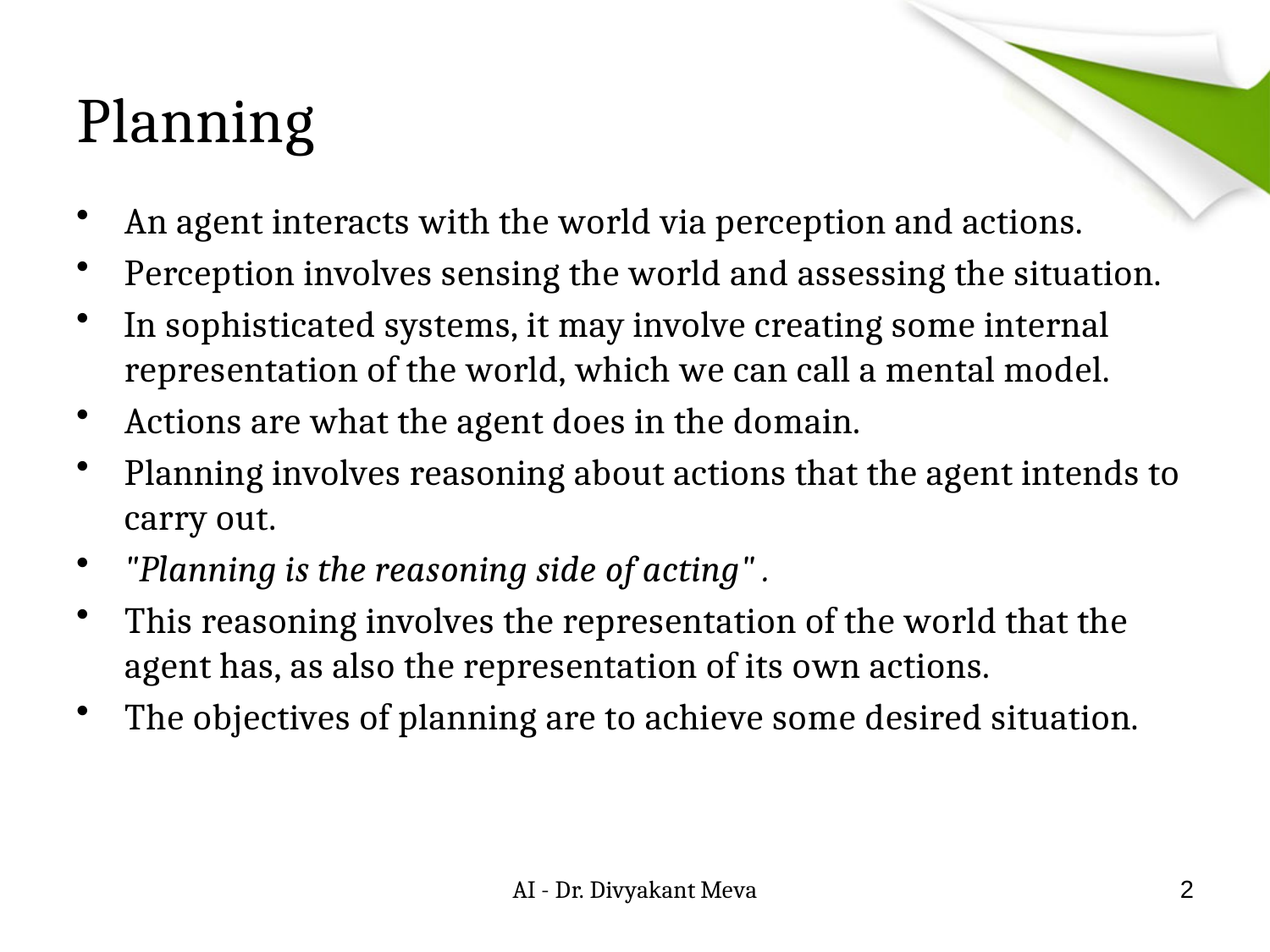

# Planning
An agent interacts with the world via perception and actions.
Perception involves sensing the world and assessing the situation.
In sophisticated systems, it may involve creating some internal representation of the world, which we can call a mental model.
Actions are what the agent does in the domain.
Planning involves reasoning about actions that the agent intends to carry out.
"Planning is the reasoning side of acting" .
This reasoning involves the representation of the world that the agent has, as also the representation of its own actions.
The objectives of planning are to achieve some desired situation.

AI - Dr. Divyakant Meva
2